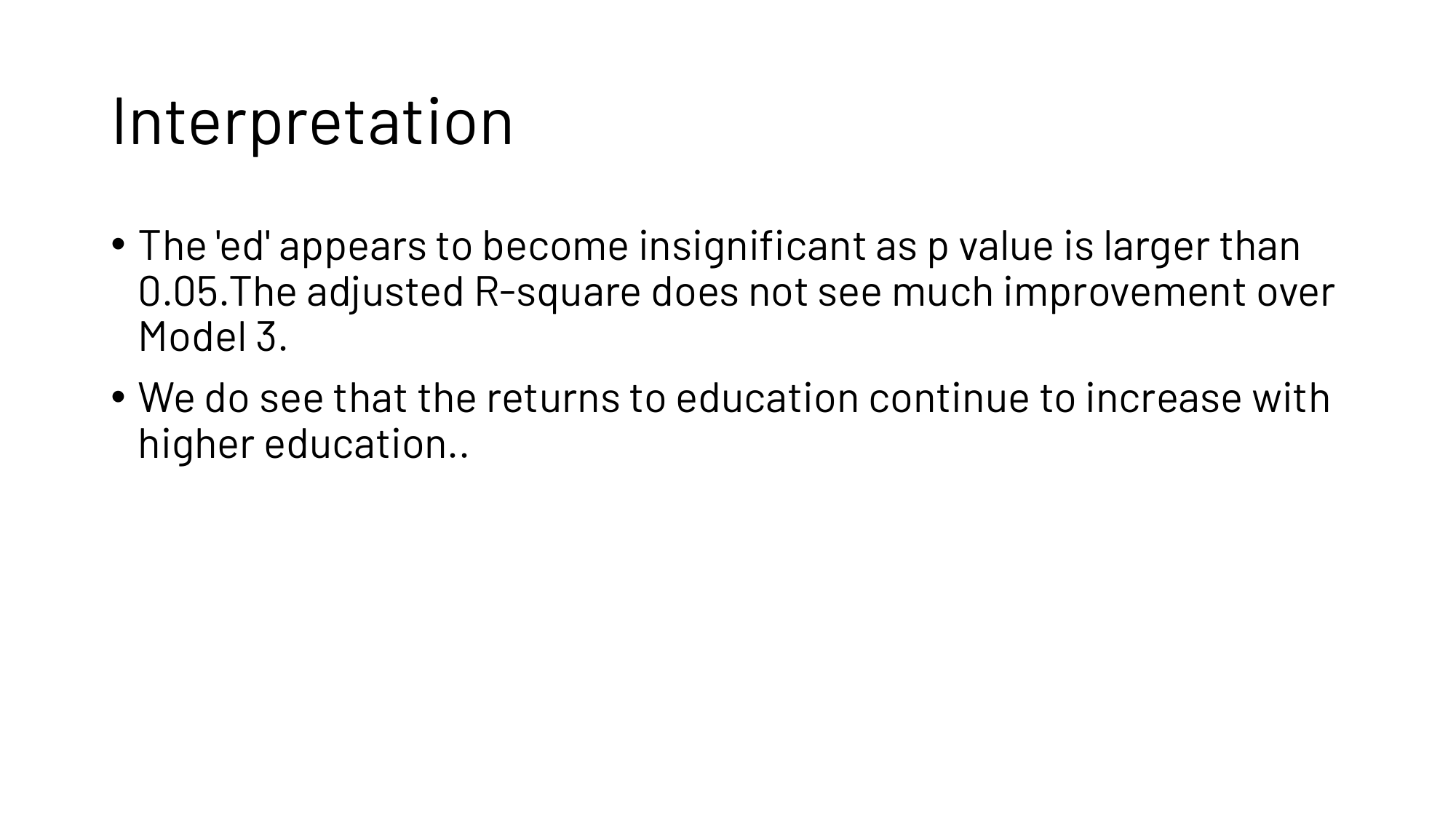

# Interpretation
The 'ed' appears to become insignificant as p value is larger than  0.05.The adjusted R-square does not see much improvement over Model 3.
We do see that the returns to education continue to increase with higher education..